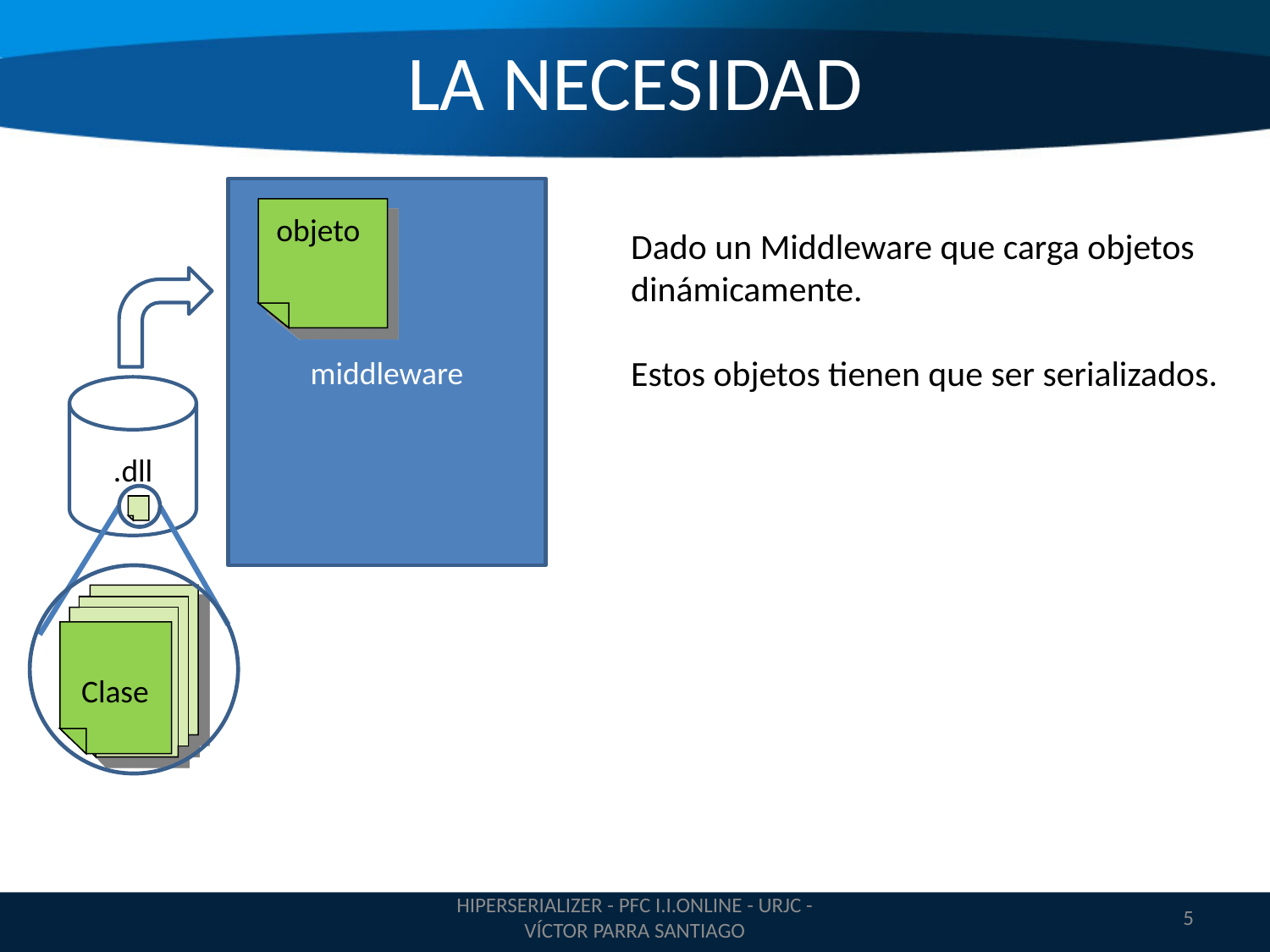

# LA NECESIDAD
middleware
objeto
Dado un Middleware que carga objetos
dinámicamente.

Estos objetos tienen que ser serializados.

.dll

Clase
HIPERSERIALIZER - PFC I.I.ONLINE - URJC - VÍCTOR PARRA SANTIAGO
5